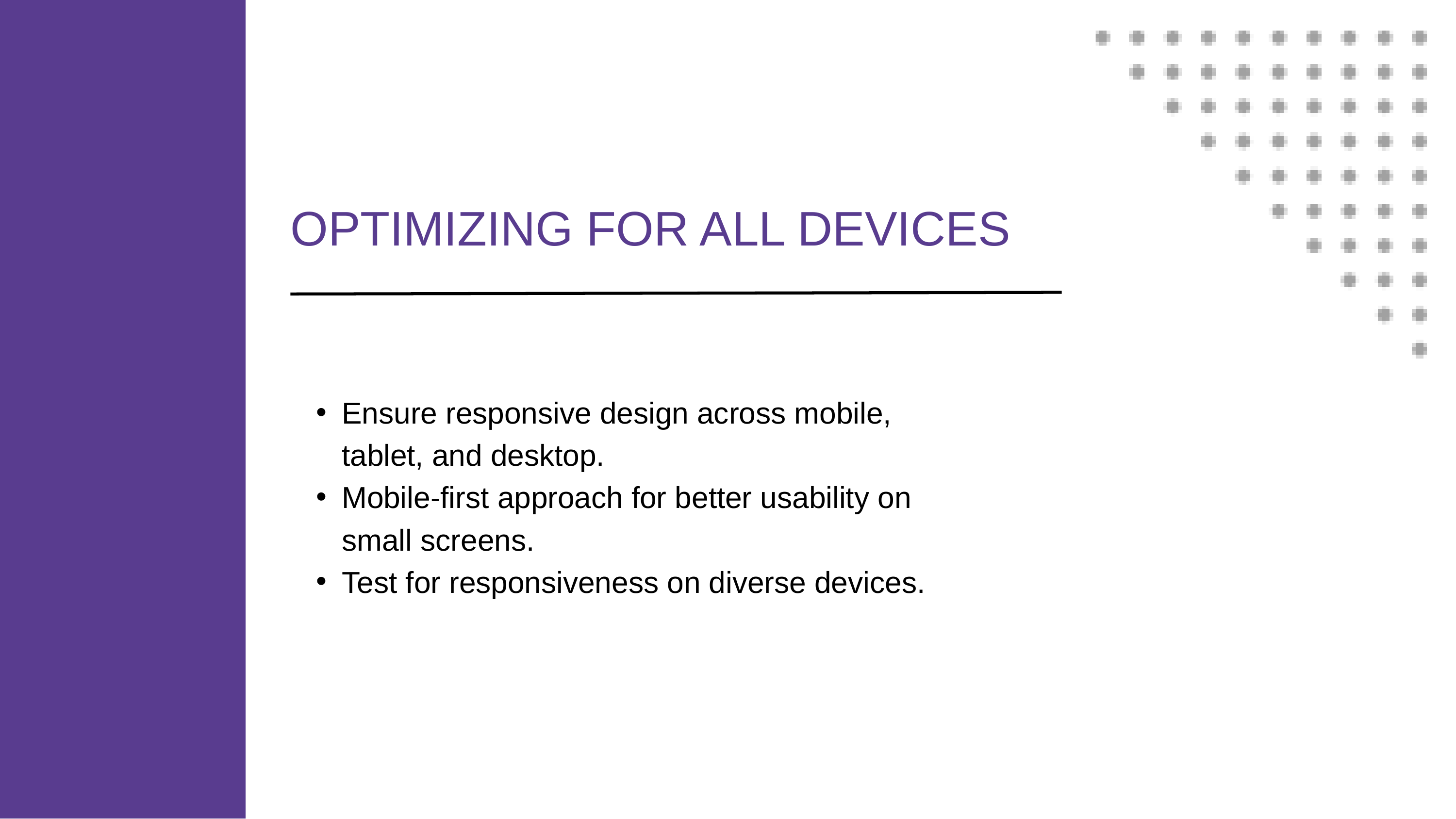

OPTIMIZING FOR ALL DEVICES

Ensure responsive design across mobile, tablet, and desktop.
Mobile-first approach for better usability on small screens.
Test for responsiveness on diverse devices.